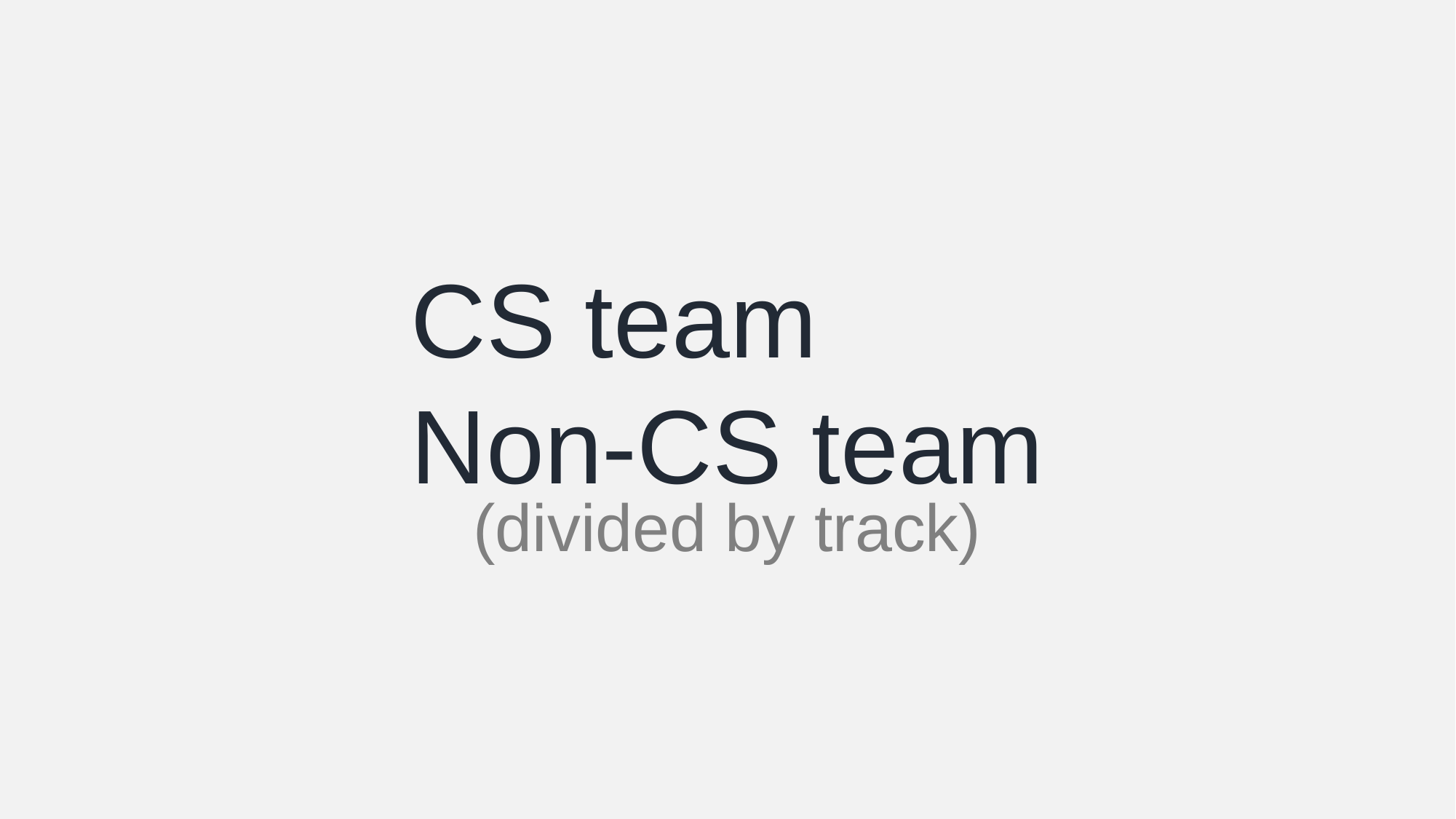

CS team
Non-CS team
(divided by track)